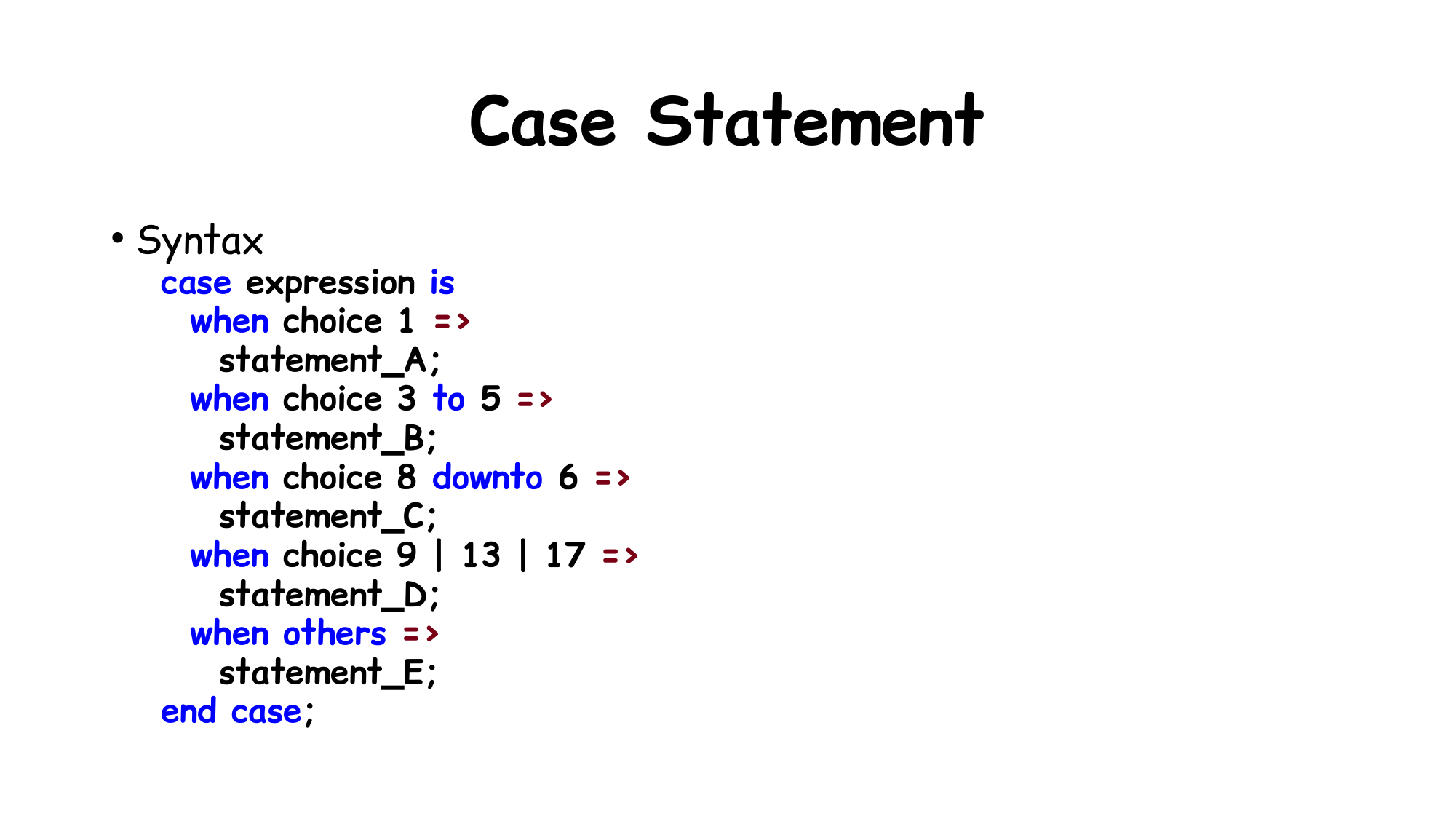

# Case Statement
Syntax
case expression is
  when choice 1 =>
    statement_A;
  when choice 3 to 5 =>
    statement_B;
  when choice 8 downto 6 =>
    statement_C;
  when choice 9 | 13 | 17 =>
    statement_D;
  when others =>
    statement_E;
end case;

41